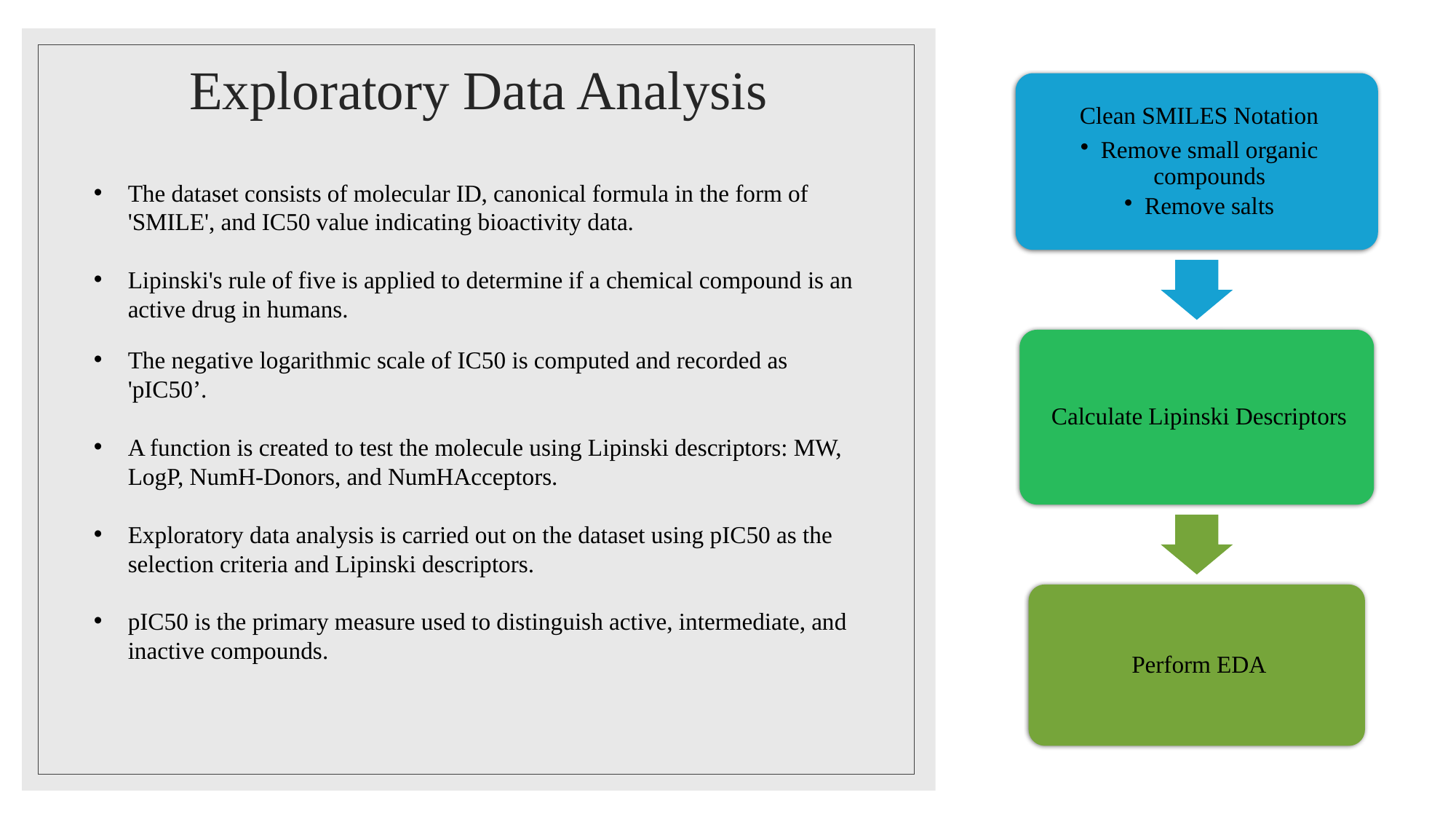

# Exploratory Data Analysis
Clean SMILES Notation
Remove small organic compounds
Remove salts

Calculate Lipinski Descriptors

Perform EDA
The dataset consists of molecular ID, canonical formula in the form of 'SMILE', and IC50 value indicating bioactivity data.

Lipinski's rule of five is applied to determine if a chemical compound is an active drug in humans.

The negative logarithmic scale of IC50 is computed and recorded as 'pIC50’.

A function is created to test the molecule using Lipinski descriptors: MW, LogP, NumH-Donors, and NumHAcceptors.

Exploratory data analysis is carried out on the dataset using pIC50 as the selection criteria and Lipinski descriptors.

pIC50 is the primary measure used to distinguish active, intermediate, and inactive compounds.